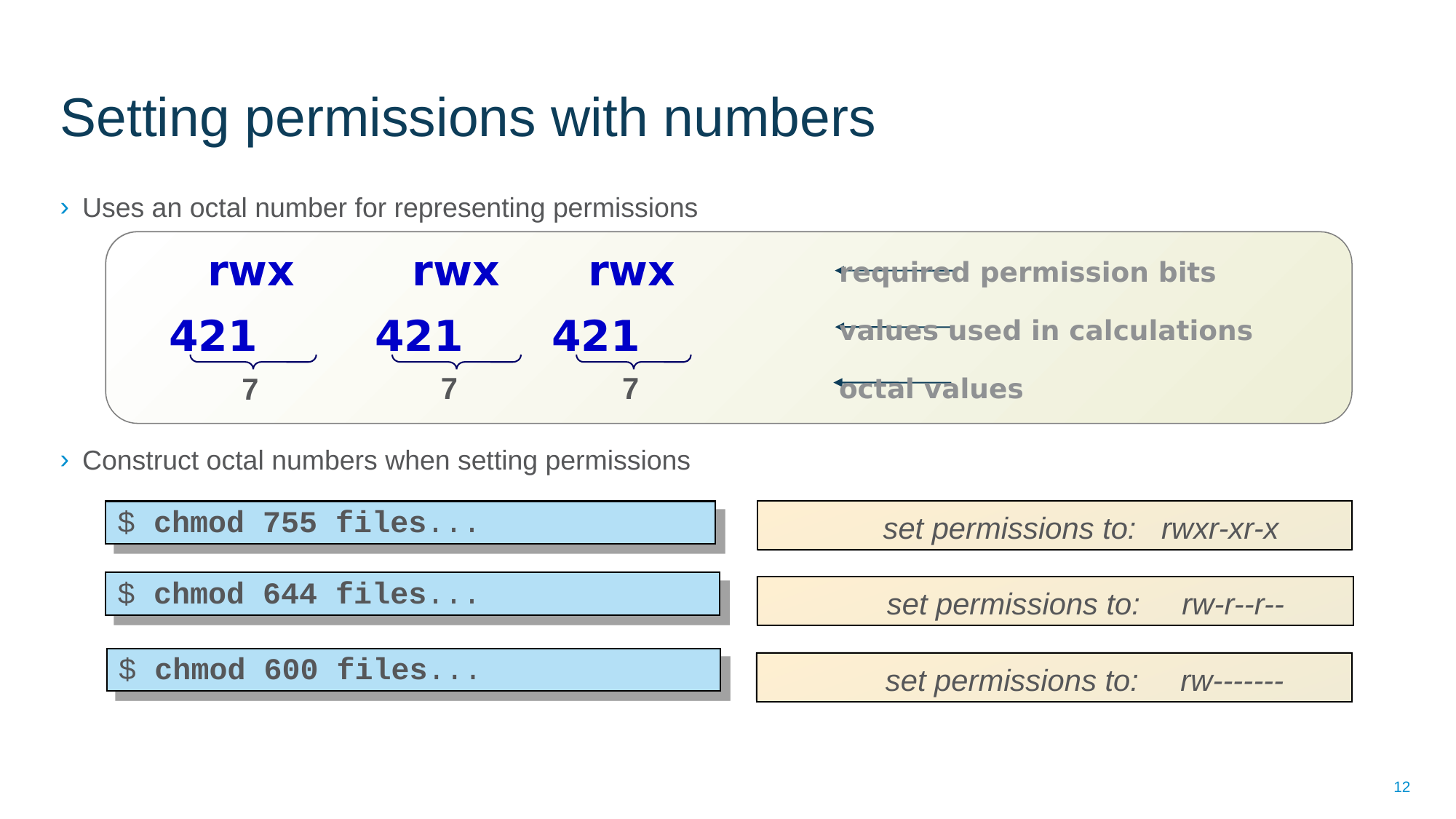

Setting permissions with numbers
Uses an octal number for representing permissions

Construct octal numbers when setting permissions

	    rwx        rwx      rwx
  421        421      421

required permission bits
values used in calculations
octal values

7
7
7

set permissions to:   rwxr-xr-x
$ chmod 755 files...
$ chmod 644 files...
set permissions to:     rw-r--r--
$ chmod 600 files...
set permissions to:     rw-------